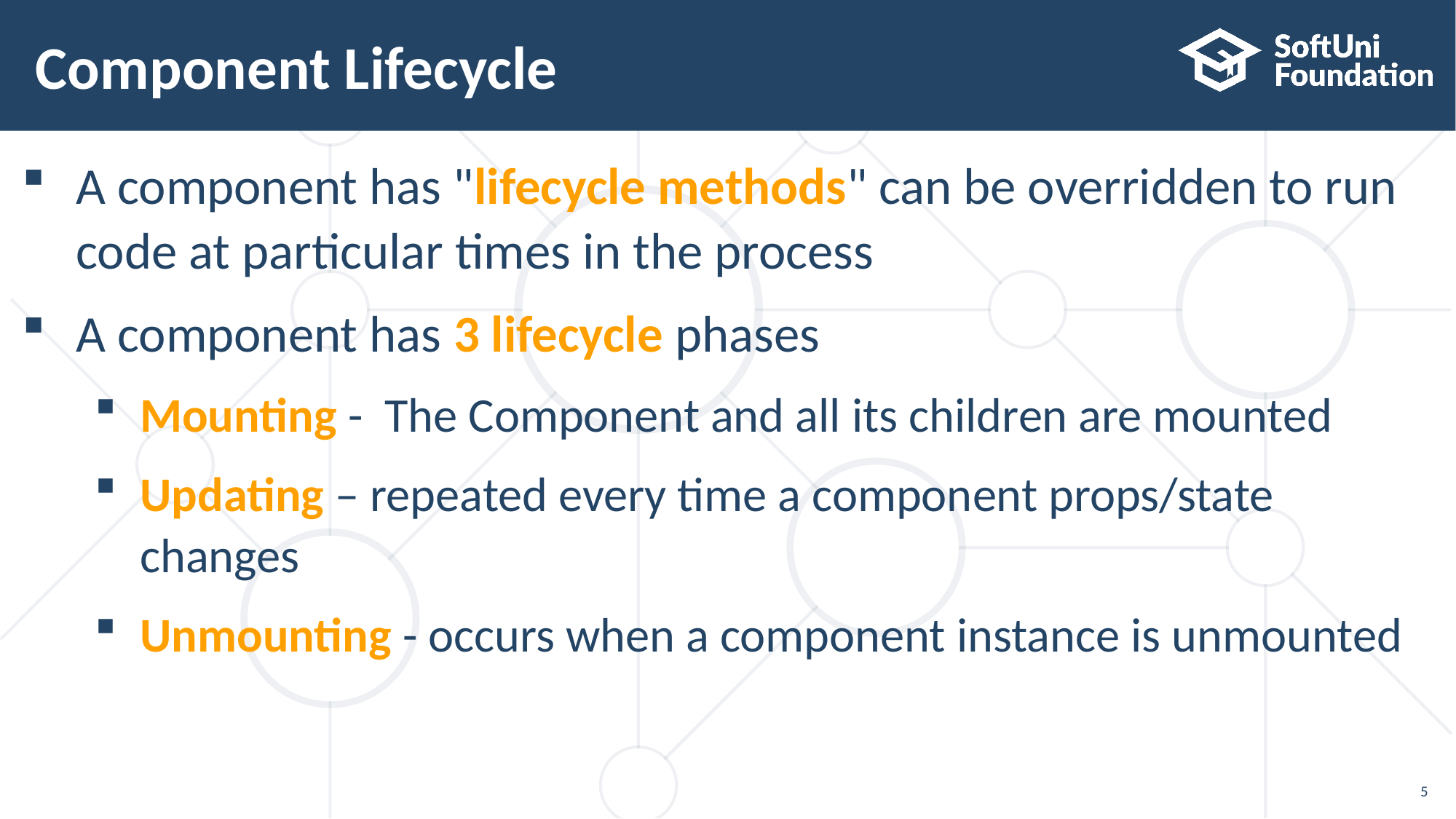

# Component Lifecycle
A component has "lifecycle methods" can be overridden to run code at particular times in the process
A component has 3 lifecycle phases
Mounting -  The Component and all its children are mounted
Updating – repeated every time a component props/state
changes
Unmounting - occurs when a component instance is unmounted
5